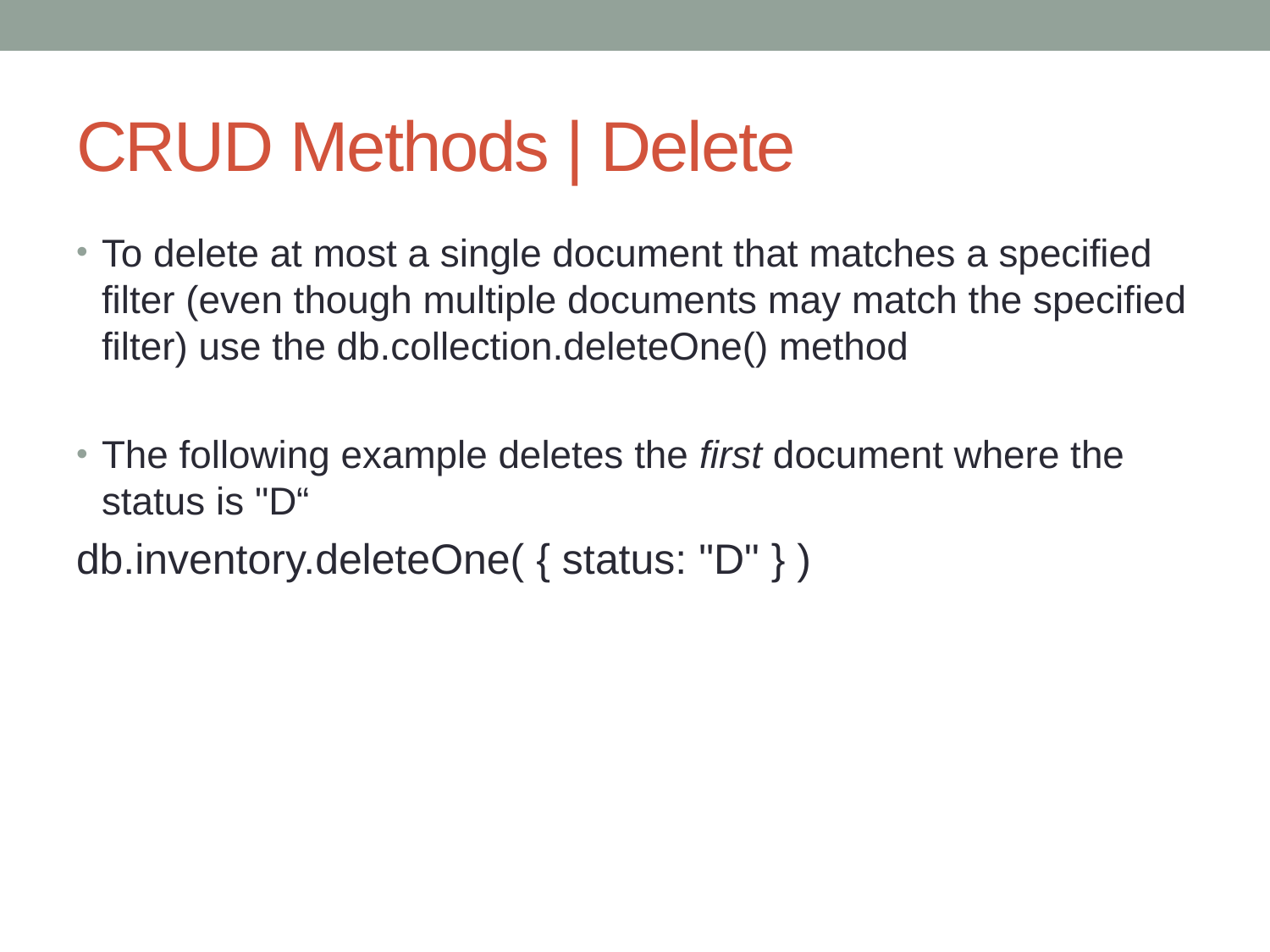

# CRUD Methods | Delete
To delete at most a single document that matches a specified filter (even though multiple documents may match the specified filter) use the db.collection.deleteOne() method

The following example deletes the first document where the status is "D“
db.inventory.deleteOne( { status: "D" } )